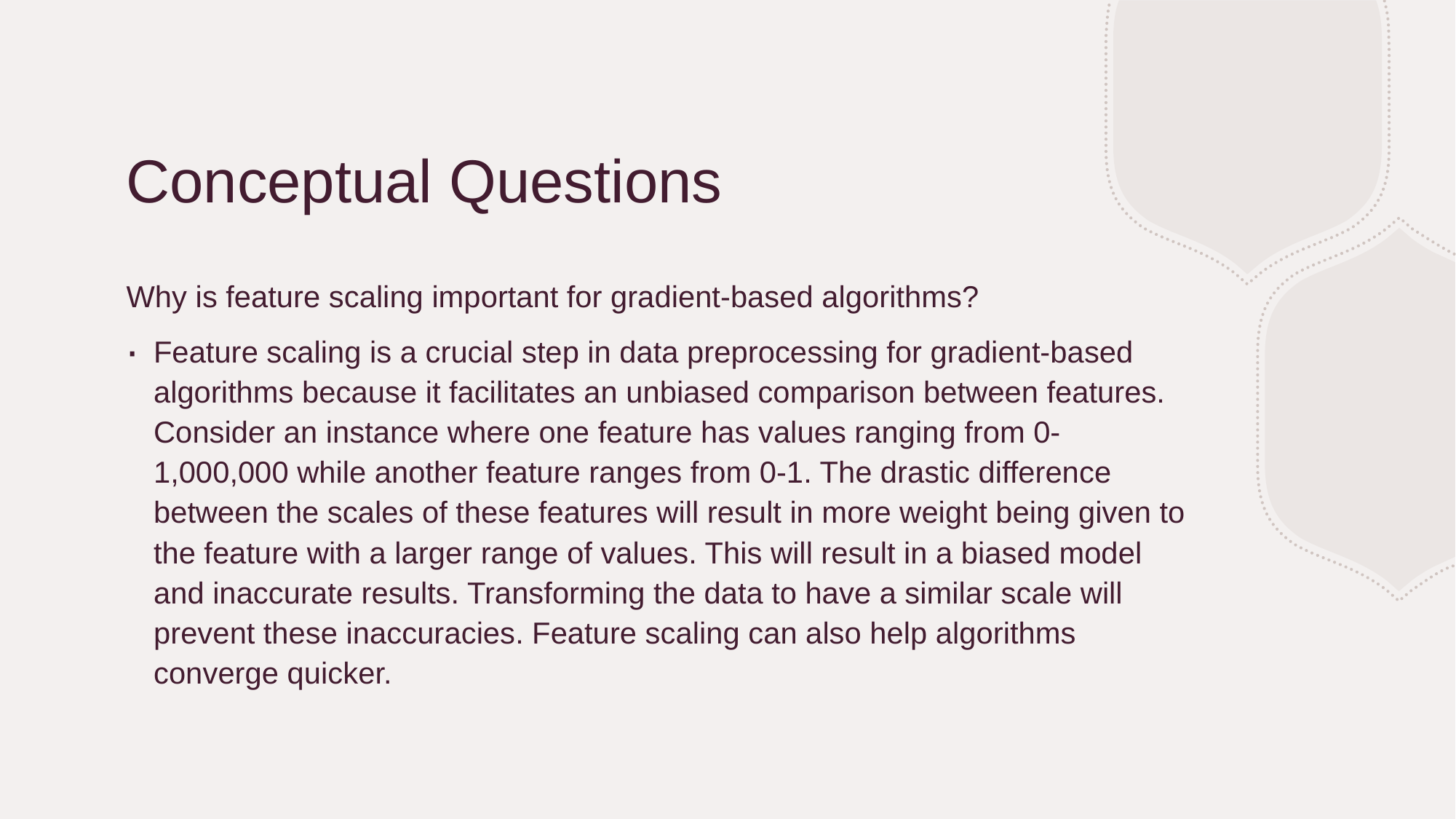

# Conceptual Questions
Why is feature scaling important for gradient-based algorithms?
Feature scaling is a crucial step in data preprocessing for gradient-based algorithms because it facilitates an unbiased comparison between features. Consider an instance where one feature has values ranging from 0-1,000,000 while another feature ranges from 0-1. The drastic difference between the scales of these features will result in more weight being given to the feature with a larger range of values. This will result in a biased model and inaccurate results. Transforming the data to have a similar scale will prevent these inaccuracies. Feature scaling can also help algorithms converge quicker.